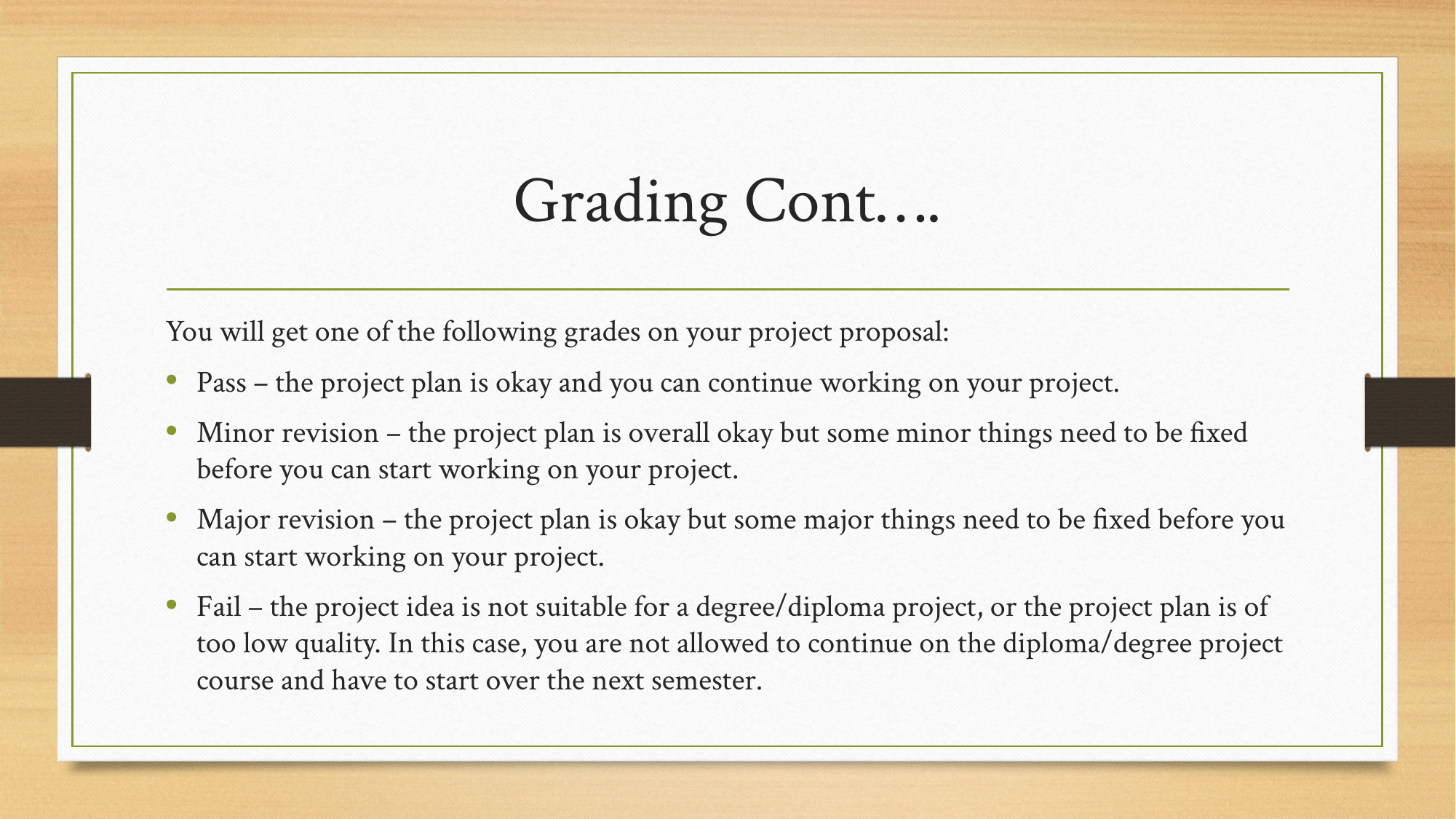

# Grading Cont….
You will get one of the following grades on your project proposal:
Pass – the project plan is okay and you can continue working on your project.
Minor revision – the project plan is overall okay but some minor things need to be fixed before you can start working on your project.
Major revision – the project plan is okay but some major things need to be fixed before you can start working on your project.
Fail – the project idea is not suitable for a degree/diploma project, or the project plan is of too low quality. In this case, you are not allowed to continue on the diploma/degree project course and have to start over the next semester.